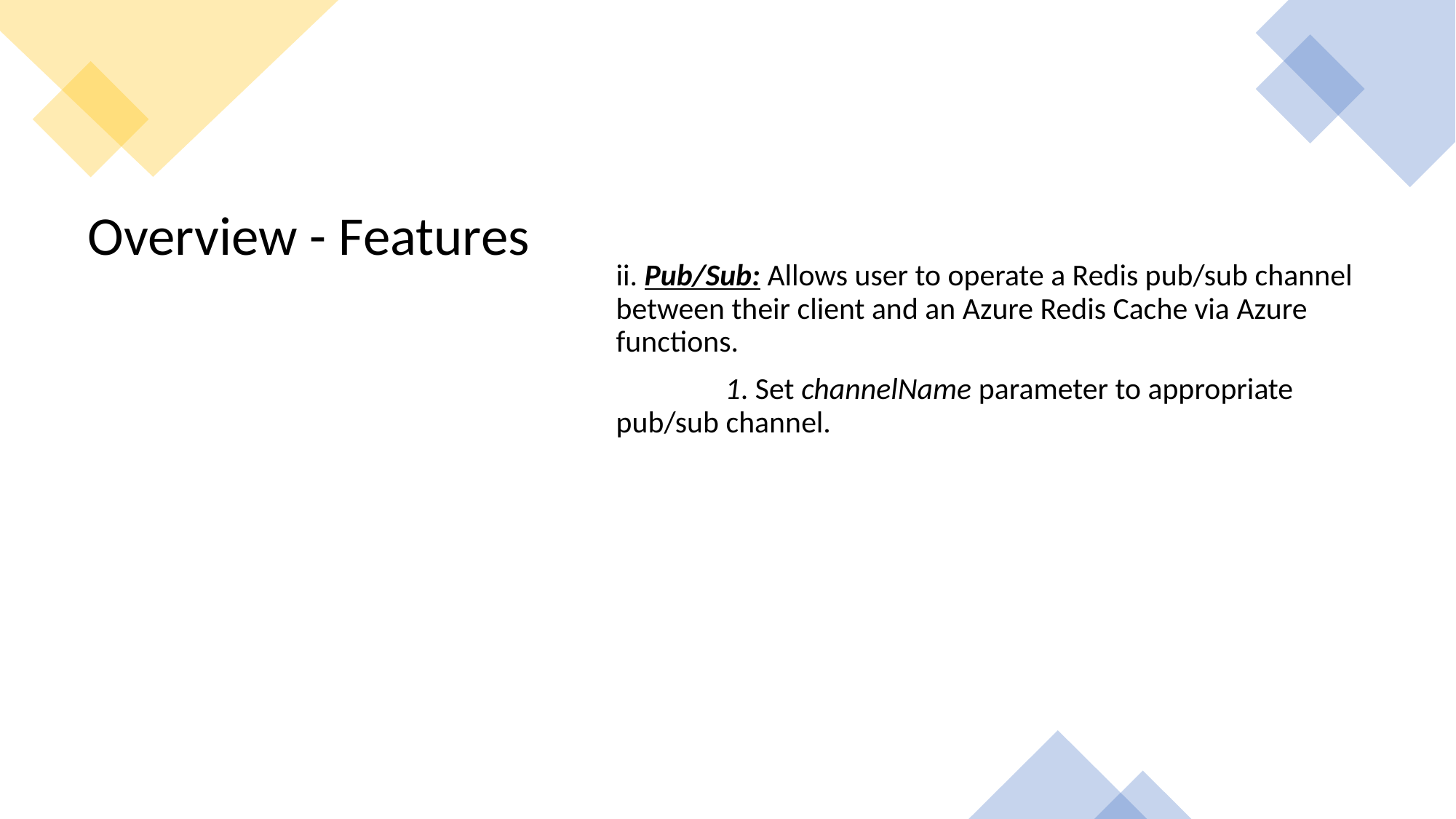

ii. Pub/Sub: Allows user to operate a Redis pub/sub channel between their client and an Azure Redis Cache via Azure functions.
	1. Set channelName parameter to appropriate pub/sub channel.
# Overview - Features